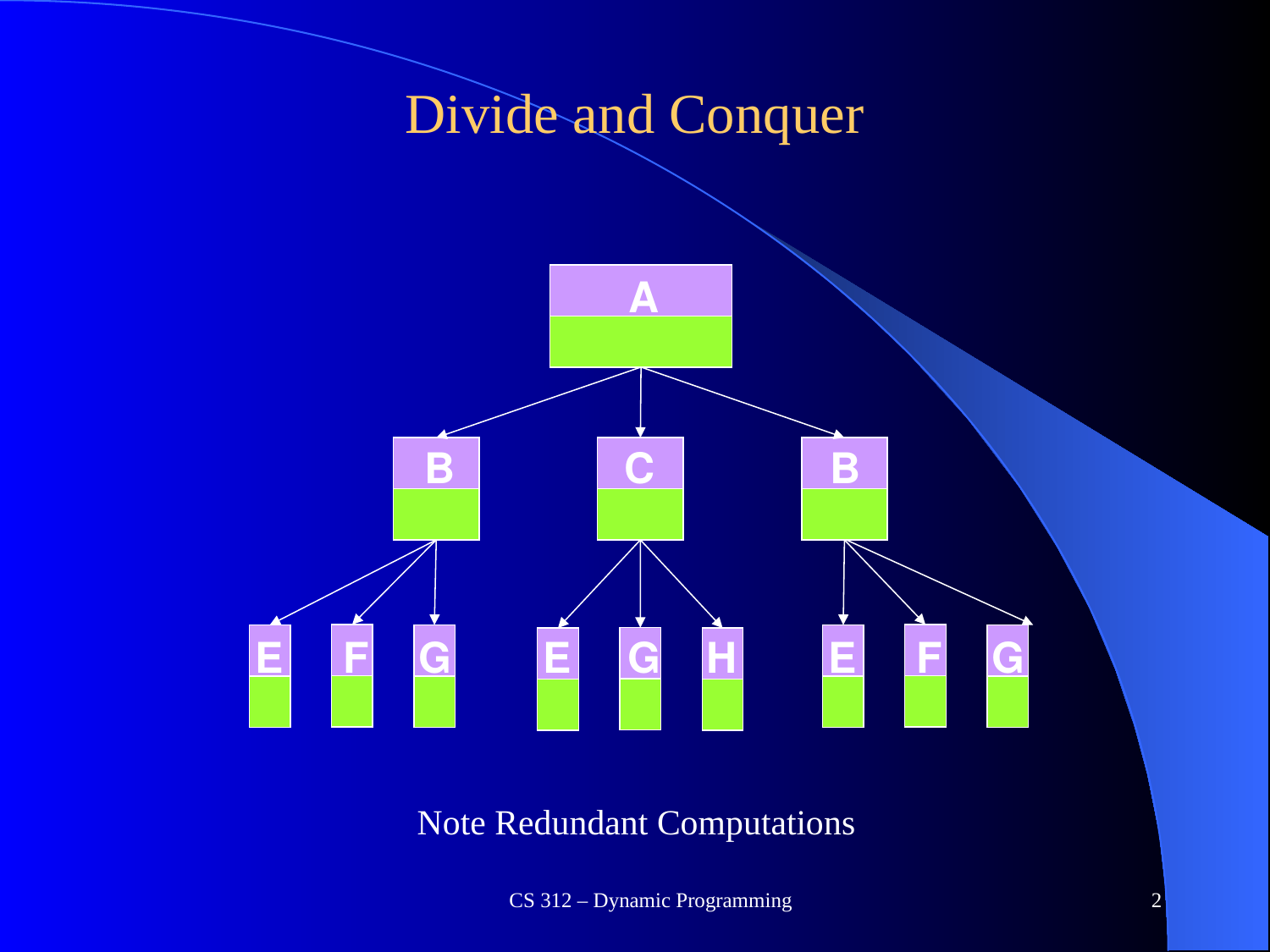

# Divide and Conquer
A

B
C
B

E
F
G
E
G
H
E
F
G

Note Redundant Computations
CS 312 – Dynamic Programming
2